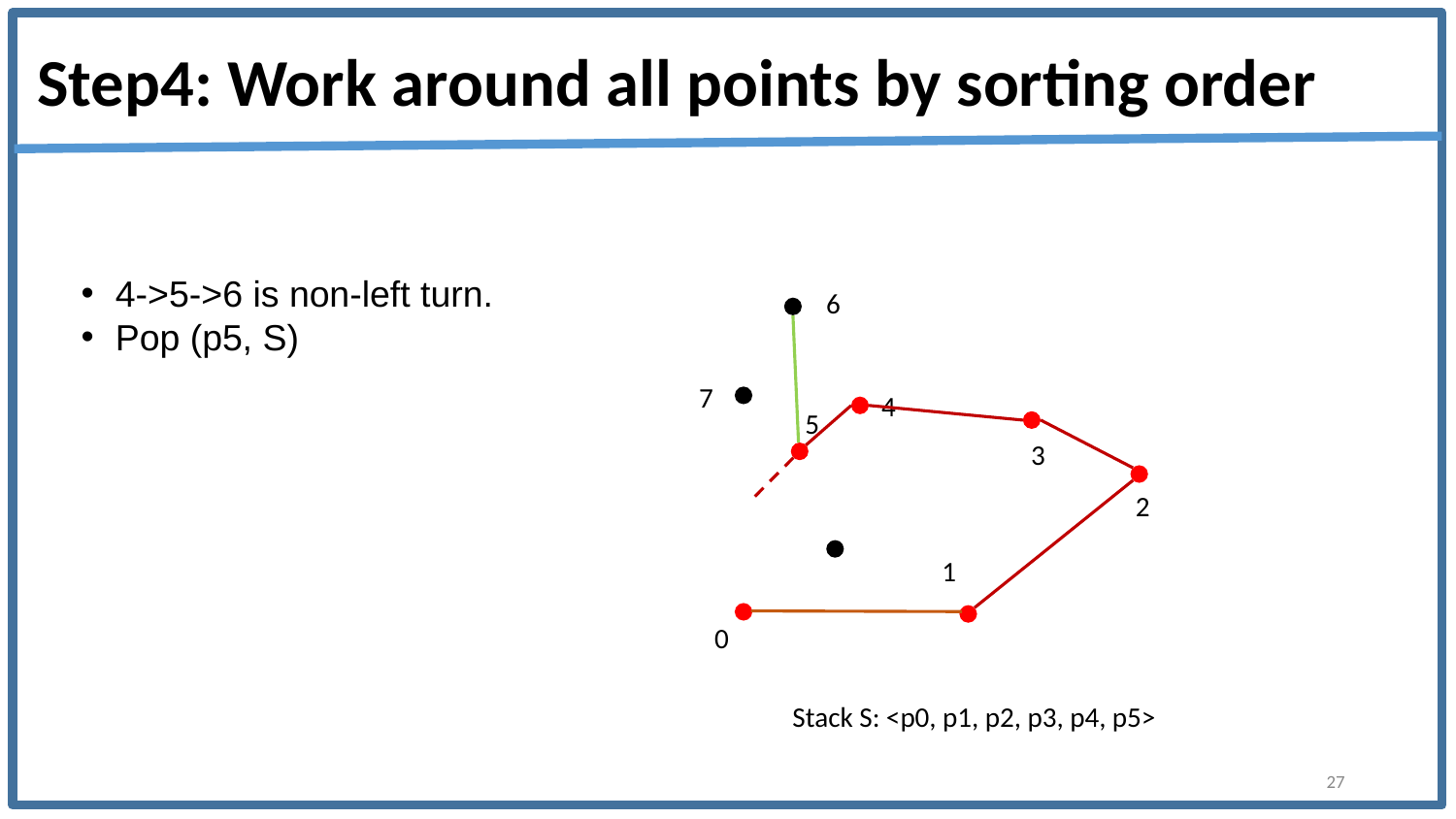

# Step4: Work around all points by sorting order

4->5->6 is non-left turn.
Pop (p5, S)
6

7
4

5

3

2

1

0
Stack S: <p0, p1, p2, p3, p4, p5>
27